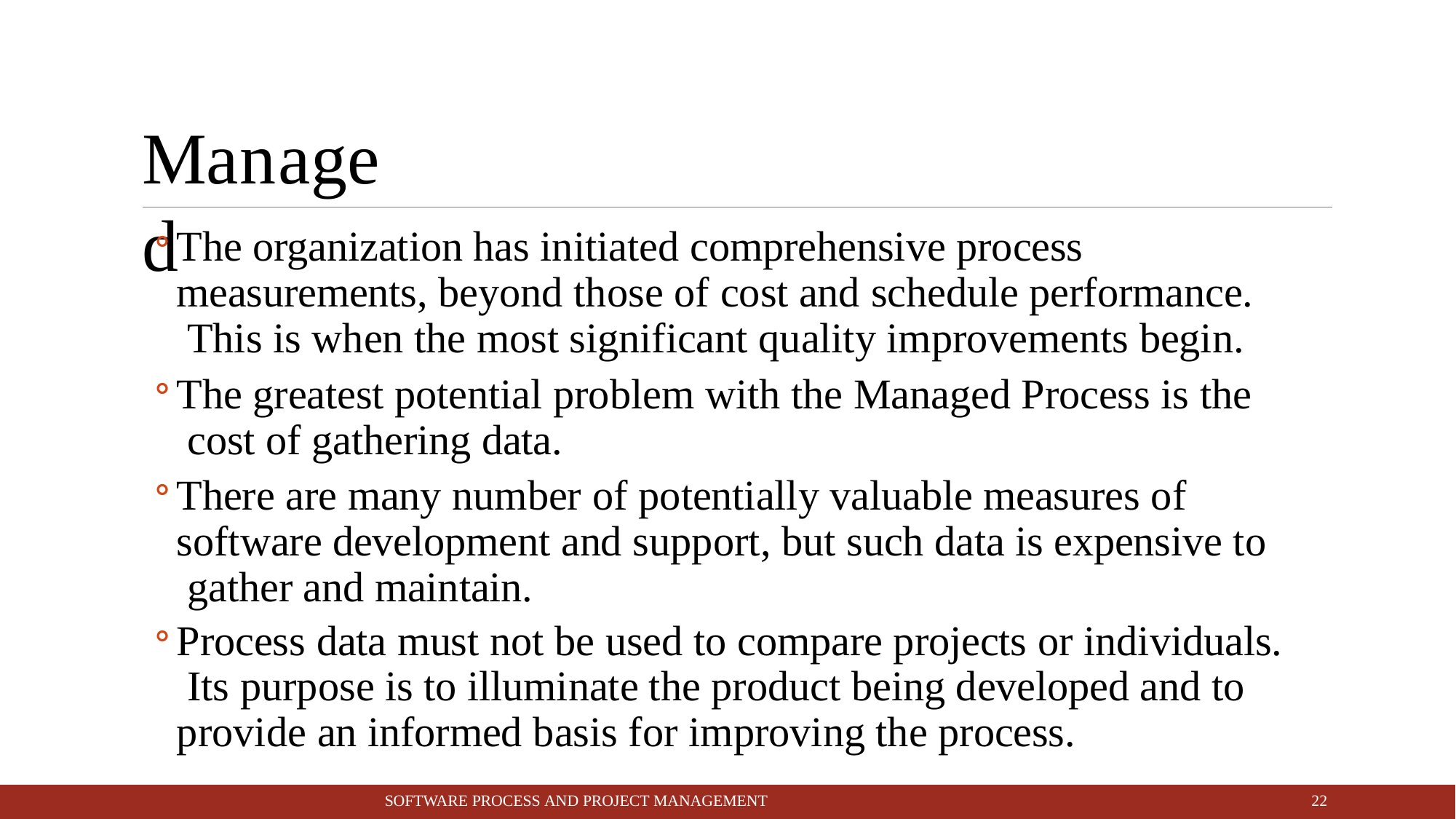

# Managed
The organization has initiated comprehensive process  measurements, beyond those of cost and schedule performance.  This is when the most significant quality improvements begin.
The greatest potential problem with the Managed Process is the  cost of gathering data.
There are many number of potentially valuable measures of  software development and support, but such data is expensive to  gather and maintain.
Process data must not be used to compare projects or individuals.  Its purpose is to illuminate the product being developed and to  provide an informed basis for improving the process.
22
SOFTWARE PROCESS AND PROJECT MANAGEMENT